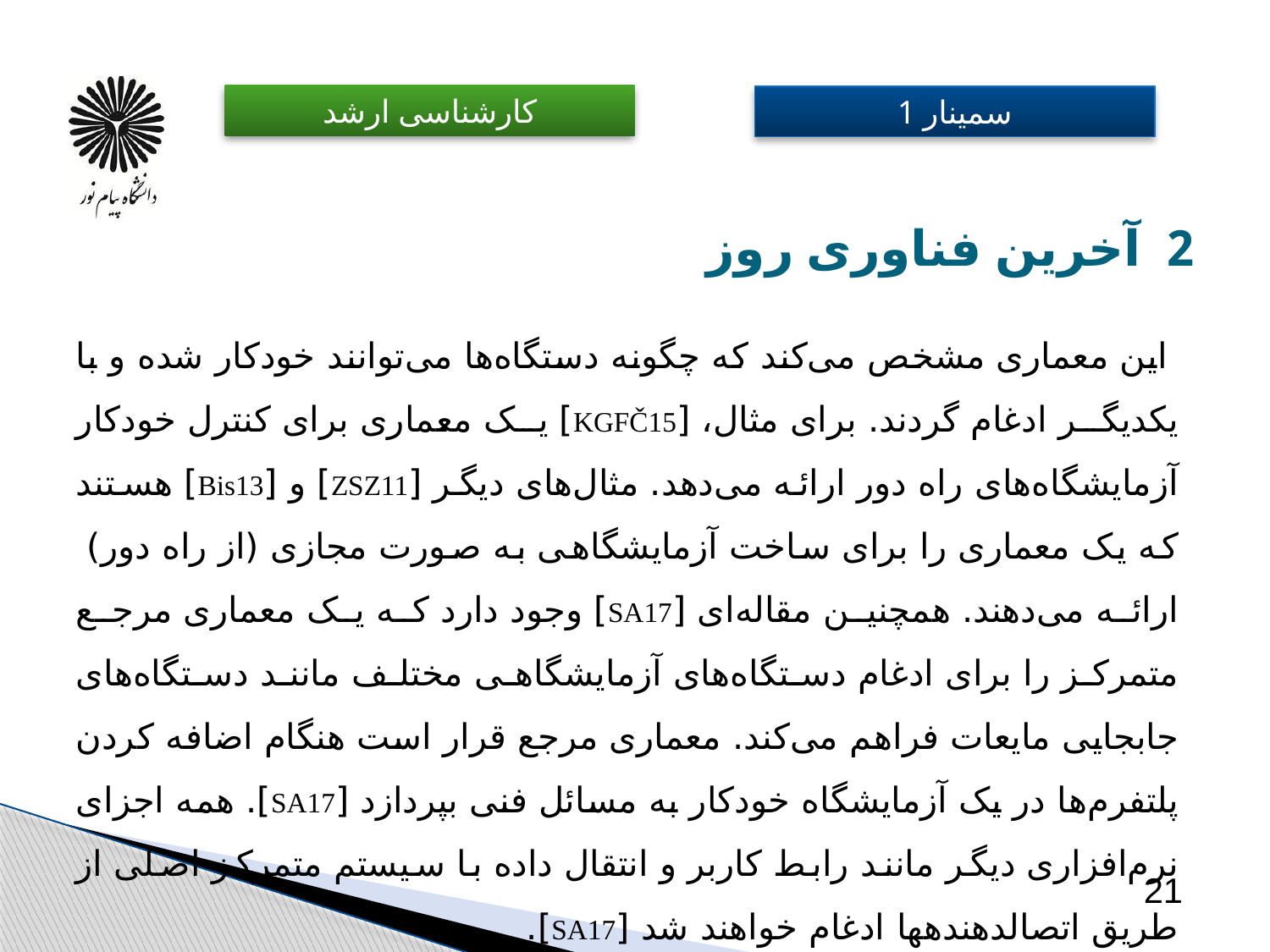

# 2  آخرین فناوری روز
 این معماری مشخص می‌کند که چگونه دستگاه‌ها می‌توانند خودکار شده و با یکدیگر ادغام گردند. برای مثال، [KGFČ15] یک معماری برای کنترل خودکار آزمایشگاه‌های راه دور ارائه می‌دهد. مثال‌های دیگر [ZSZ11] و [Bis13]‏ هستند که یک معماری را برای ساخت آزمایشگاهی به صورت مجازی (‏از راه دور) ‏ ارائه می‌دهند. همچنین مقاله‌ای [SA17] وجود دارد که یک معماری مرجع متمرکز را برای ادغام دستگاه‌های آزمایشگاهی مختلف مانند دستگاه‌های جابجایی مایعات فراهم می‌کند. معماری مرجع قرار است هنگام اضافه کردن پلتفرم‌ها در یک آزمایشگاه خودکار به مسائل فنی بپردازد [SA17]. همه اجزای نرم‌افزاری دیگر مانند رابط کاربر و انتقال داده با سیستم متمرکز اصلی از طریق اتصال­دهنده­ها ادغام خواهند شد [SA17]‏.
21